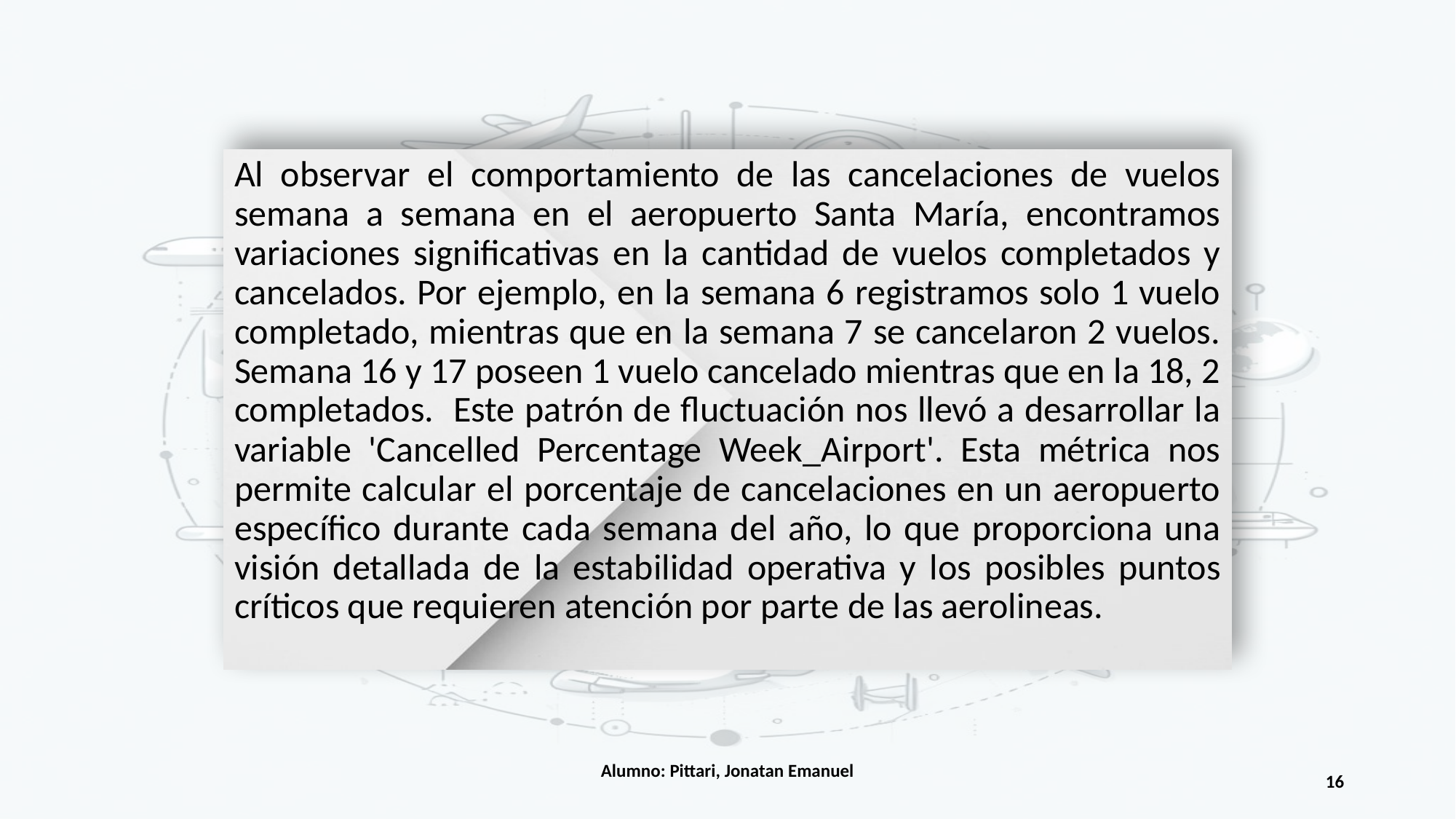

Al observar el comportamiento de las cancelaciones de vuelos semana a semana en el aeropuerto Santa María, encontramos variaciones significativas en la cantidad de vuelos completados y cancelados. Por ejemplo, en la semana 6 registramos solo 1 vuelo completado, mientras que en la semana 7 se cancelaron 2 vuelos. Semana 16 y 17 poseen 1 vuelo cancelado mientras que en la 18, 2 completados.  Este patrón de fluctuación nos llevó a desarrollar la variable 'Cancelled Percentage Week_Airport'. Esta métrica nos permite calcular el porcentaje de cancelaciones en un aeropuerto específico durante cada semana del año, lo que proporciona una visión detallada de la estabilidad operativa y los posibles puntos críticos que requieren atención por parte de las aerolineas.
Alumno: Pittari, Jonatan Emanuel

16